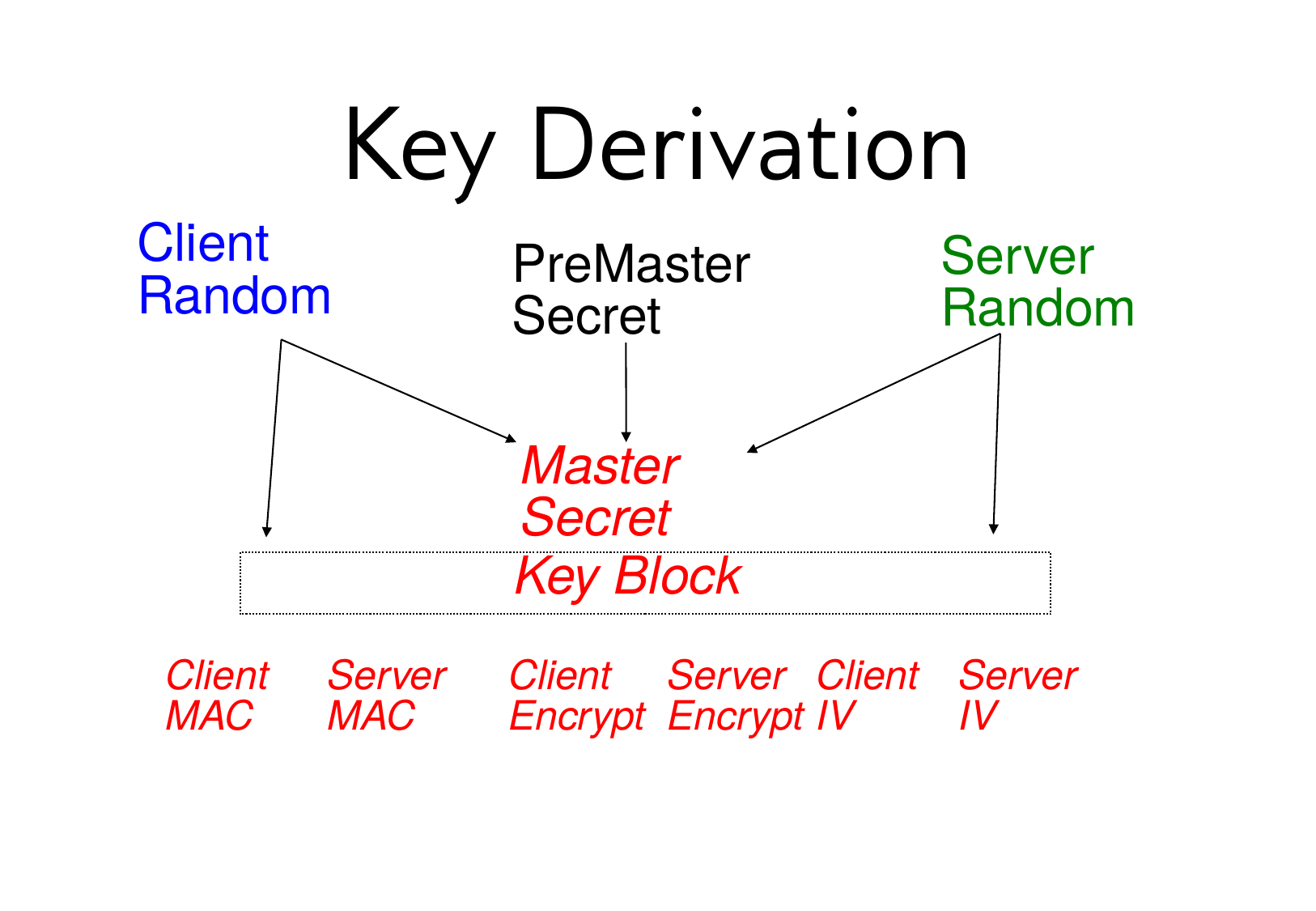

# Key Derivation
Client
Random
Server
Random
PreMaster
Secret

Master
Secret

			Key Block
Client
MAC
Server
MAC
Client
Encrypt
Server
Encrypt
Client
IV
Server
IV